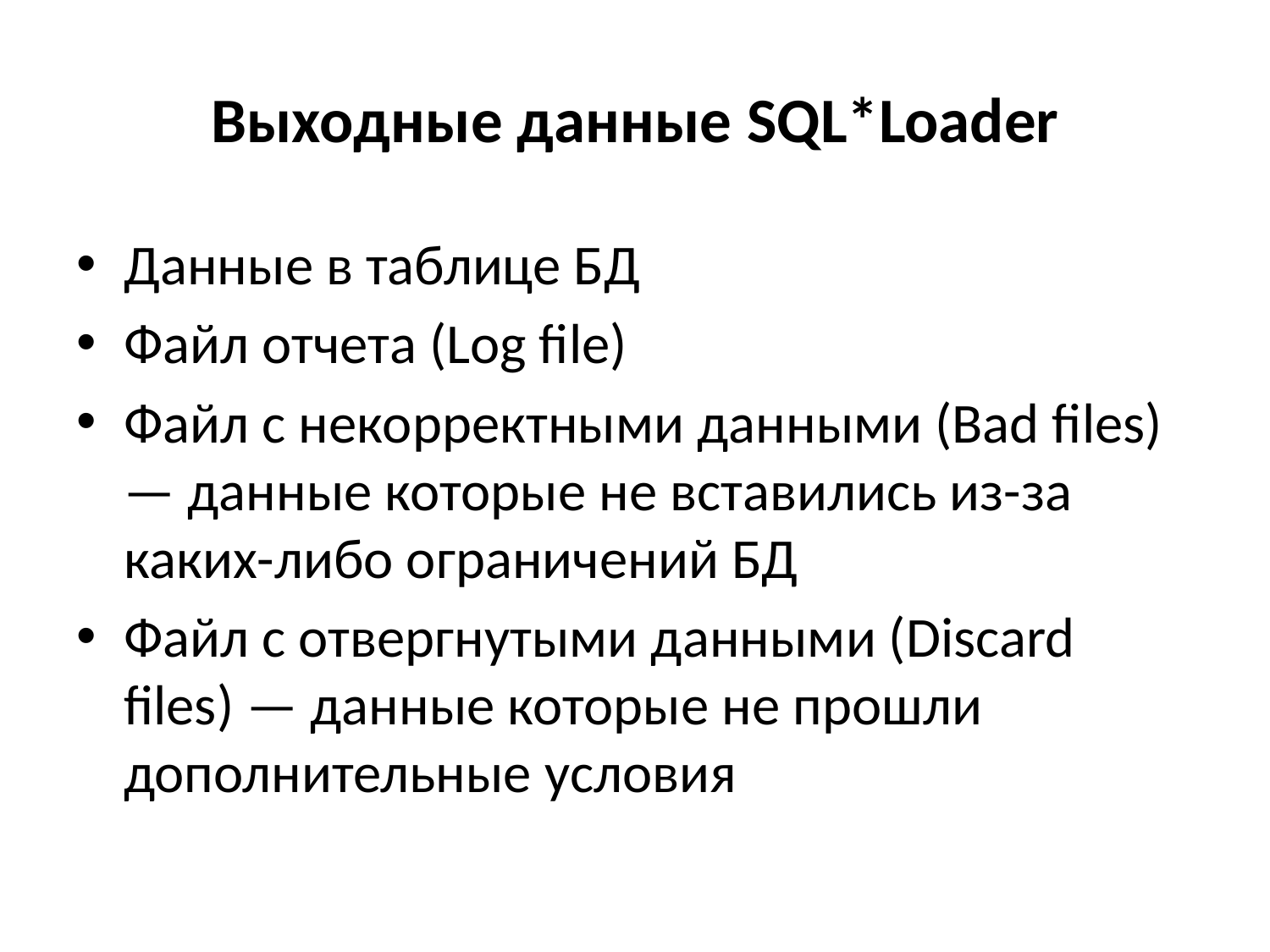

# Выходные данные SQL*Loader
Данные в таблице БД
Файл отчета (Log file)
Файл с некорректными данными (Bad files) — данные которые не вставились из-за каких-либо ограничений БД
Файл с отвергнутыми данными (Discard files) — данные которые не прошли дополнительные условия